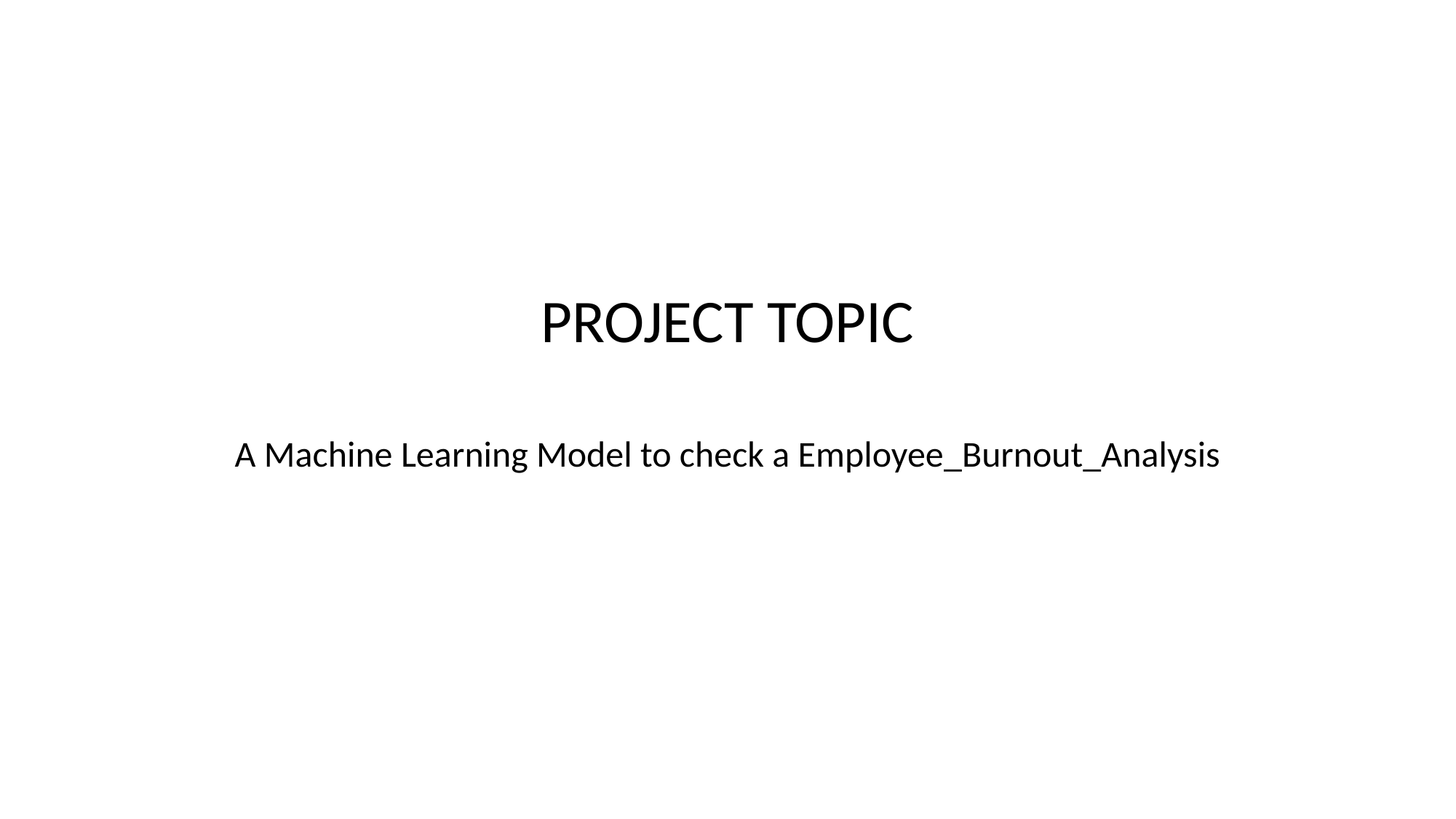

# PROJECT TOPIC
A Machine Learning Model to check a Employee_Burnout_Analysis